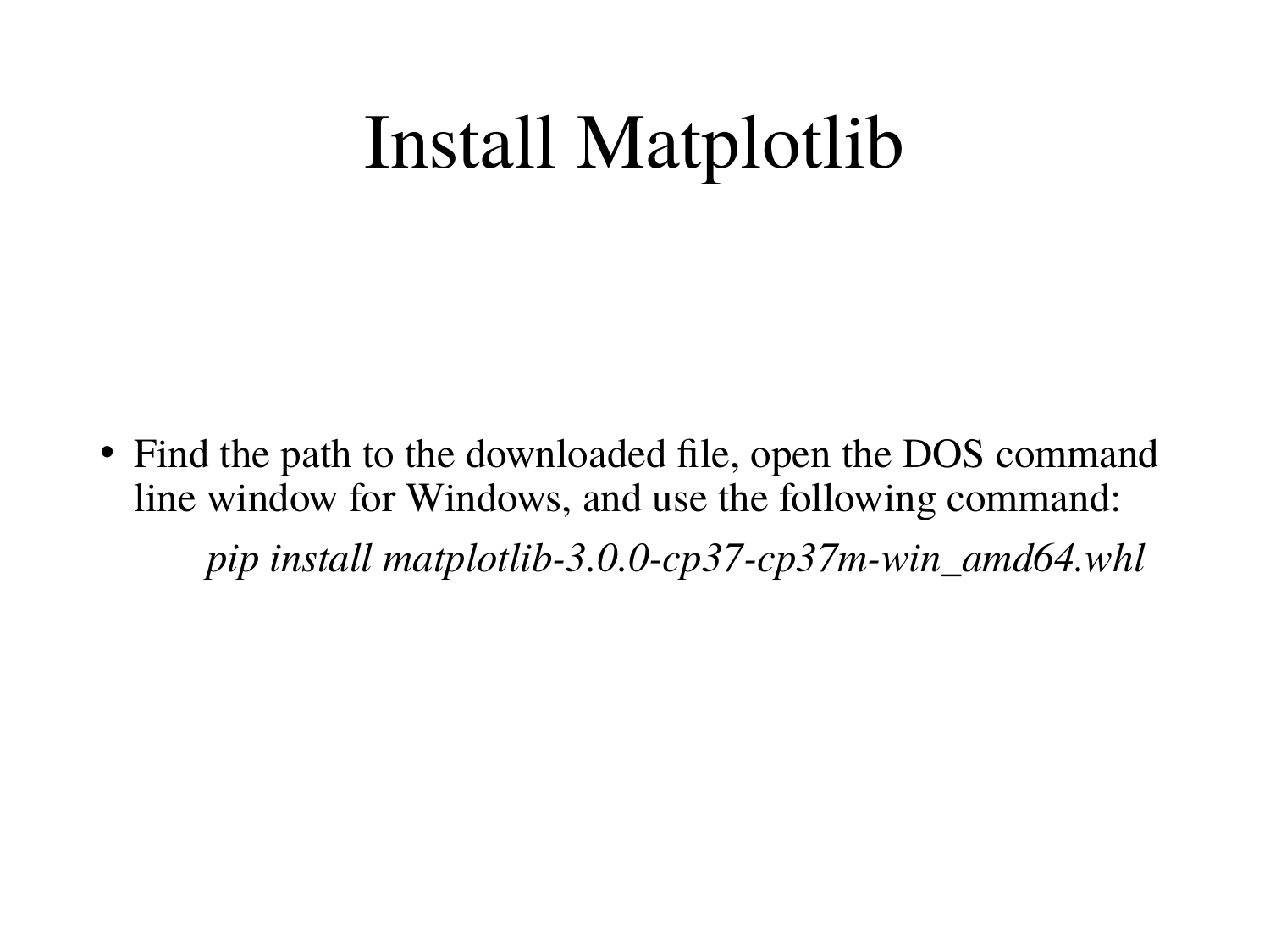

# Install Matplotlib
Find the path to the downloaded file, open the DOS command line window for Windows, and use the following command:
	pip install matplotlib-3.0.0-cp37-cp37m-win_amd64.whl